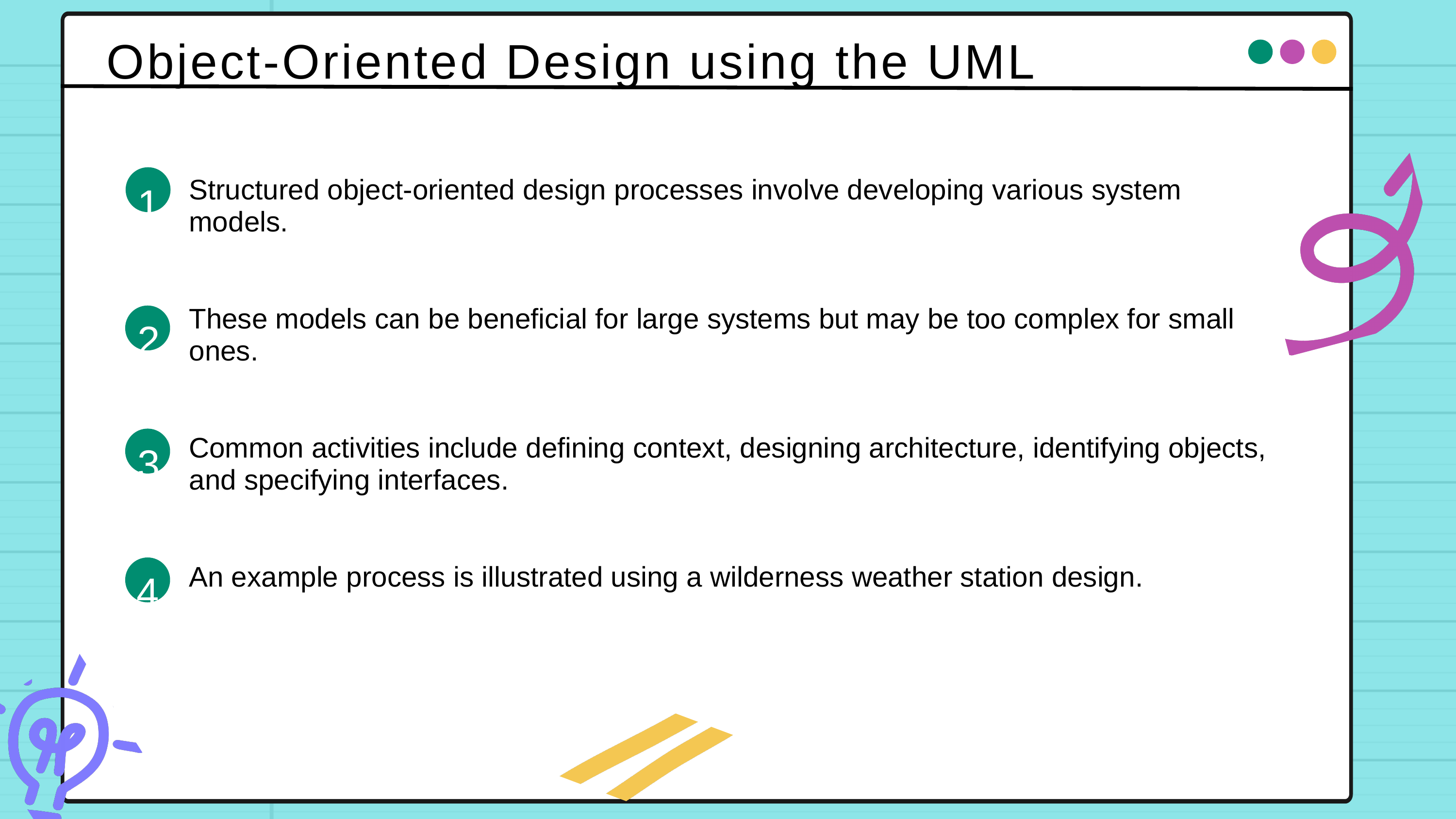

Object-Oriented Design using the UML

1

Structured object-oriented design processes involve developing various system models.

These models can be beneficial for large systems but may be too complex for small ones.

Common activities include defining context, designing architecture, identifying objects, and specifying interfaces.

An example process is illustrated using a wilderness weather station design.

2

3

4